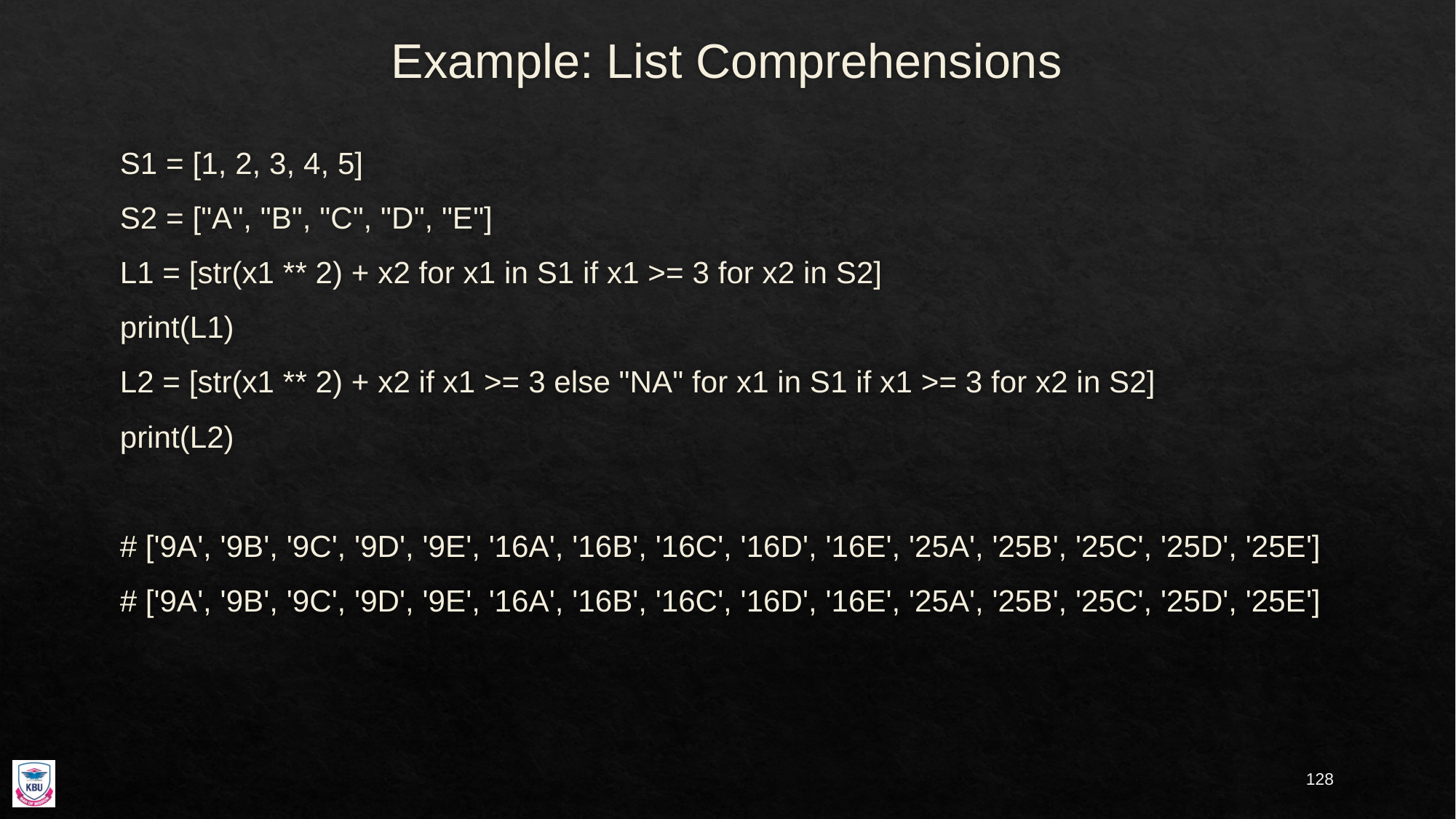

# Example: List Comprehensions
S1 = [1, 2, 3, 4, 5]
S2 = ["A", "B", "C", "D", "E"]
L1 = [str(x1 ** 2) + x2 for x1 in S1 if x1 >= 3 for x2 in S2]
print(L1)
L2 = [str(x1 ** 2) + x2 if x1 >= 3 else "NA" for x1 in S1 if x1 >= 3 for x2 in S2]
print(L2)

# ['9A', '9B', '9C', '9D', '9E', '16A', '16B', '16C', '16D', '16E', '25A', '25B', '25C', '25D', '25E']
# ['9A', '9B', '9C', '9D', '9E', '16A', '16B', '16C', '16D', '16E', '25A', '25B', '25C', '25D', '25E']
128